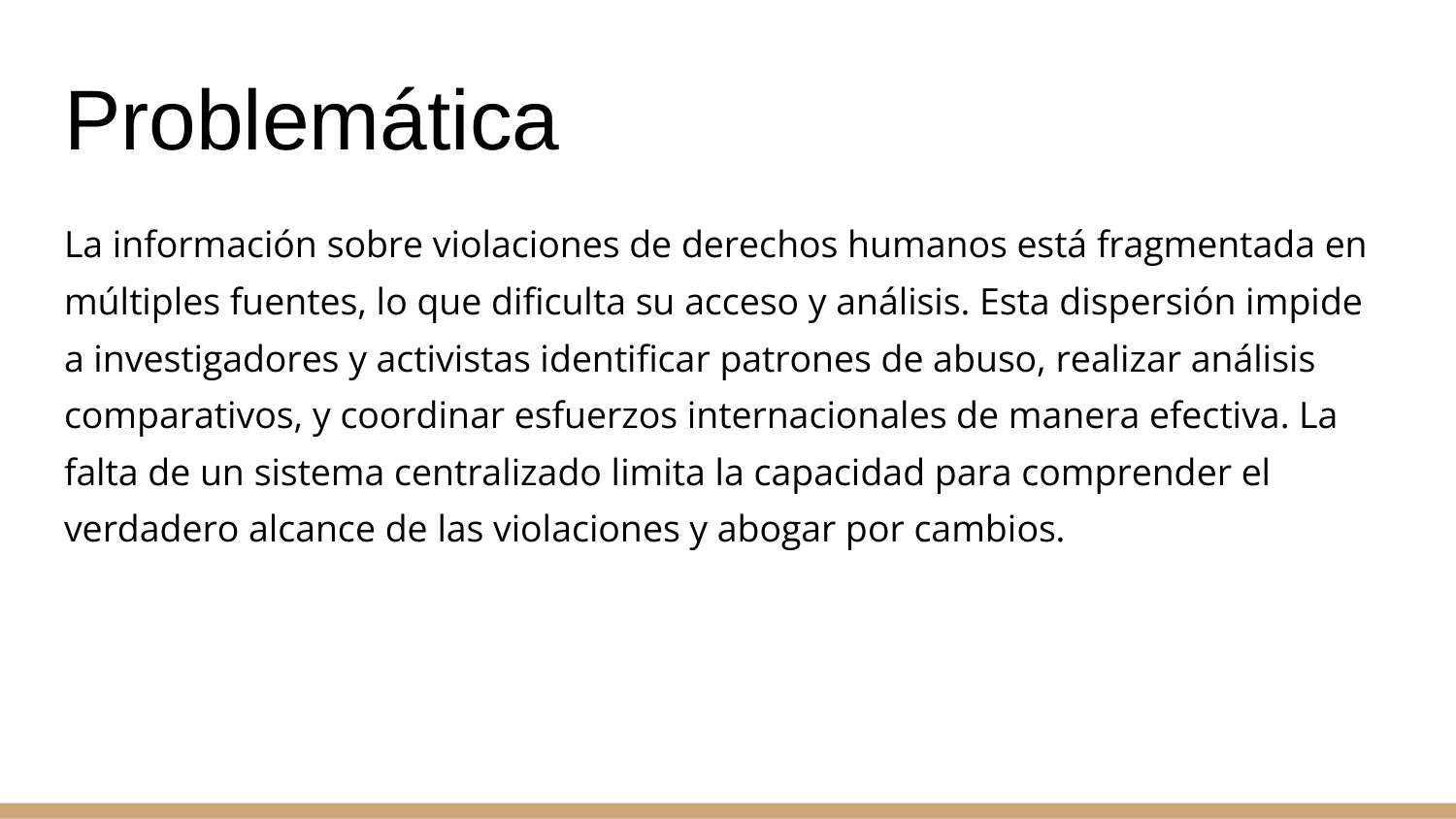

# Problemática
La información sobre violaciones de derechos humanos está fragmentada en múltiples fuentes, lo que dificulta su acceso y análisis. Esta dispersión impide a investigadores y activistas identificar patrones de abuso, realizar análisis comparativos, y coordinar esfuerzos internacionales de manera efectiva. La falta de un sistema centralizado limita la capacidad para comprender el verdadero alcance de las violaciones y abogar por cambios.